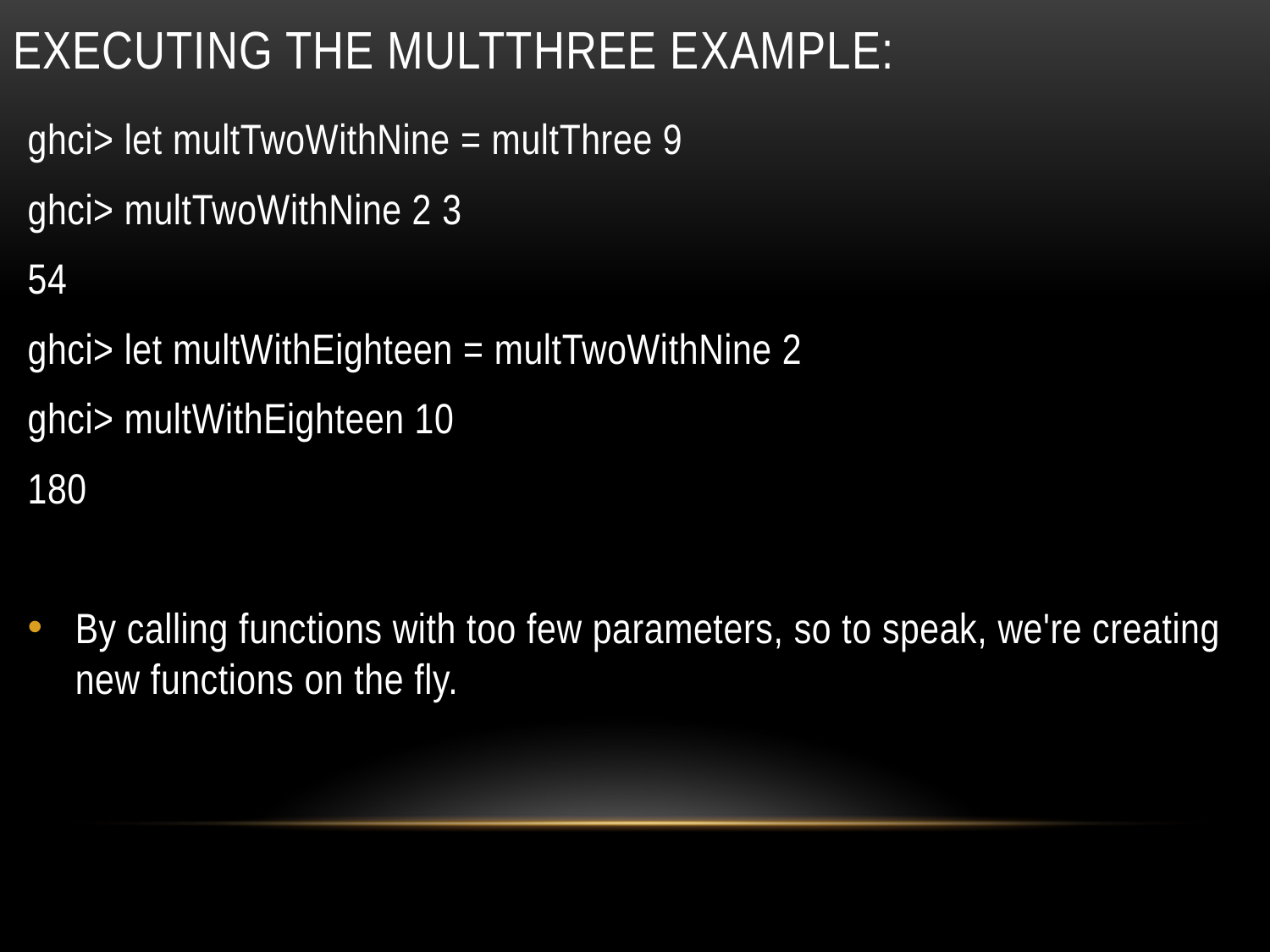

# Executing the multthree example:
ghci> let multTwoWithNine = multThree 9
ghci> multTwoWithNine 2 3
54
ghci> let multWithEighteen = multTwoWithNine 2
ghci> multWithEighteen 10
180

By calling functions with too few parameters, so to speak, we're creating new functions on the fly.